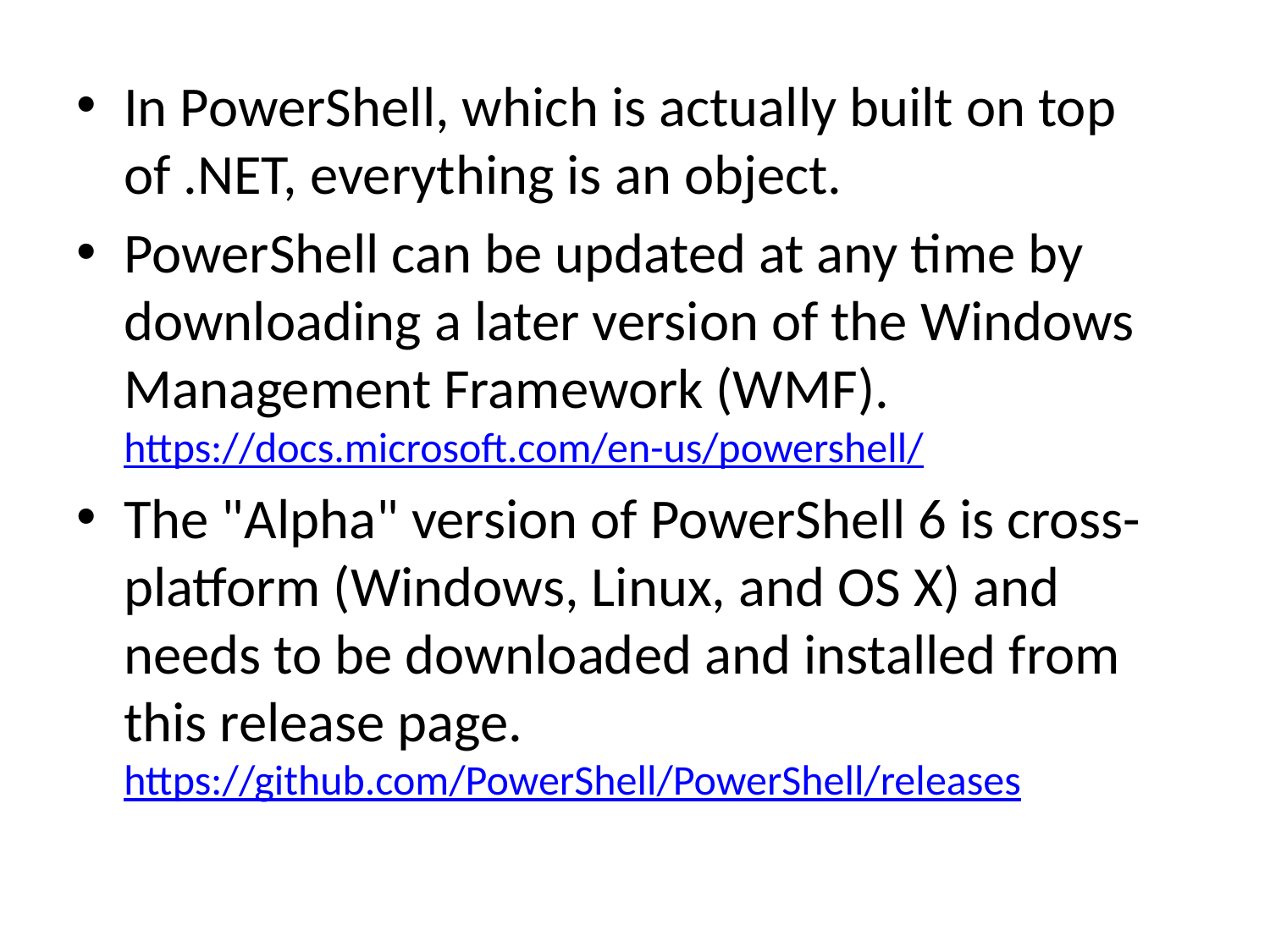

In PowerShell, which is actually built on top of .NET, everything is an object.
PowerShell can be updated at any time by downloading a later version of the Windows Management Framework (WMF). https://docs.microsoft.com/en-us/powershell/
The "Alpha" version of PowerShell 6 is cross-platform (Windows, Linux, and OS X) and needs to be downloaded and installed from this release page. https://github.com/PowerShell/PowerShell/releases